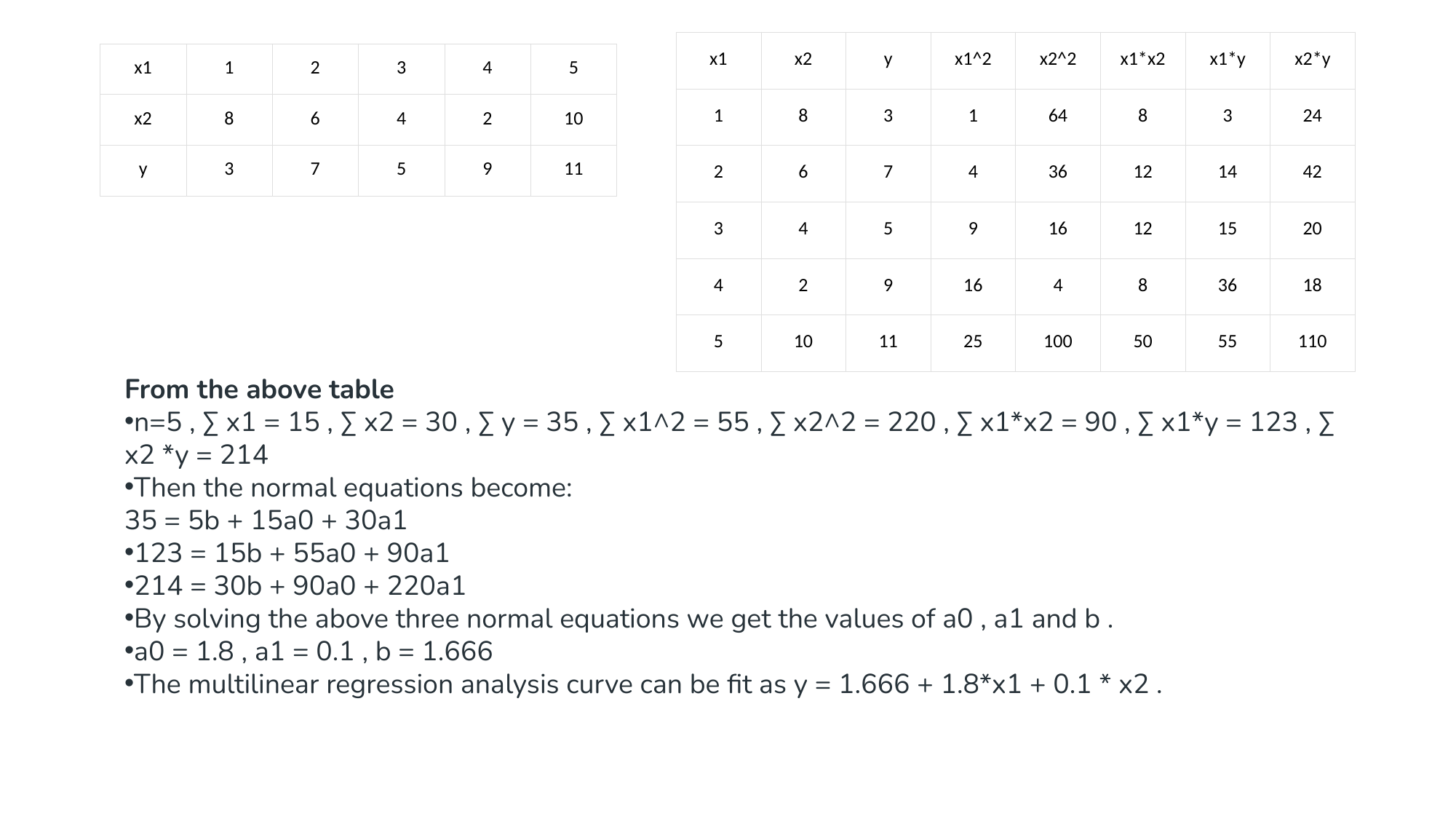

| x1 | x2 | y | x1^2 | x2^2 | x1\*x2 | x1\*y | x2\*y |
| --- | --- | --- | --- | --- | --- | --- | --- |
| 1 | 8 | 3 | 1 | 64 | 8 | 3 | 24 |
| 2 | 6 | 7 | 4 | 36 | 12 | 14 | 42 |
| 3 | 4 | 5 | 9 | 16 | 12 | 15 | 20 |
| 4 | 2 | 9 | 16 | 4 | 8 | 36 | 18 |
| 5 | 10 | 11 | 25 | 100 | 50 | 55 | 110 |
#
| x1 | 1 | 2 | 3 | 4 | 5 |
| --- | --- | --- | --- | --- | --- |
| x2 | 8 | 6 | 4 | 2 | 10 |
| y | 3 | 7 | 5 | 9 | 11 |
From the above table
n=5 , ∑ x1 = 15 , ∑ x2 = 30 , ∑ y = 35 , ∑ x1^2 = 55 , ∑ x2^2 = 220 , ∑ x1*x2 = 90 , ∑ x1*y = 123 , ∑ x2 *y = 214
Then the normal equations become:
35 = 5b + 15a0 + 30a1
123 = 15b + 55a0 + 90a1
214 = 30b + 90a0 + 220a1
By solving the above three normal equations we get the values of a0 , a1 and b .
a0 = 1.8 , a1 = 0.1 , b = 1.666
The multilinear regression analysis curve can be fit as y = 1.666 + 1.8*x1 + 0.1 * x2 .